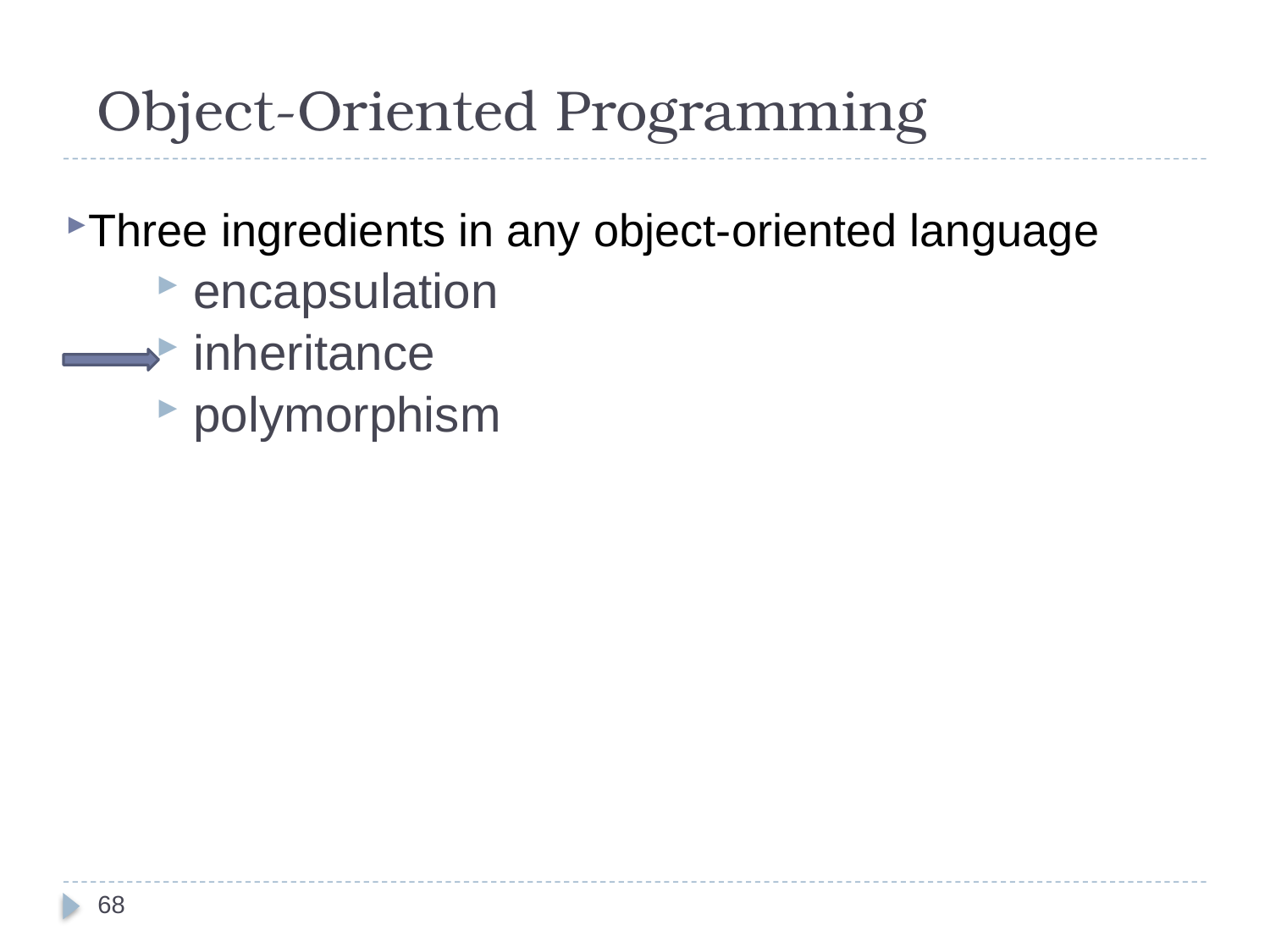

# Object-Oriented Programming
Three ingredients in any object-oriented language
encapsulation
inheritance
polymorphism

68